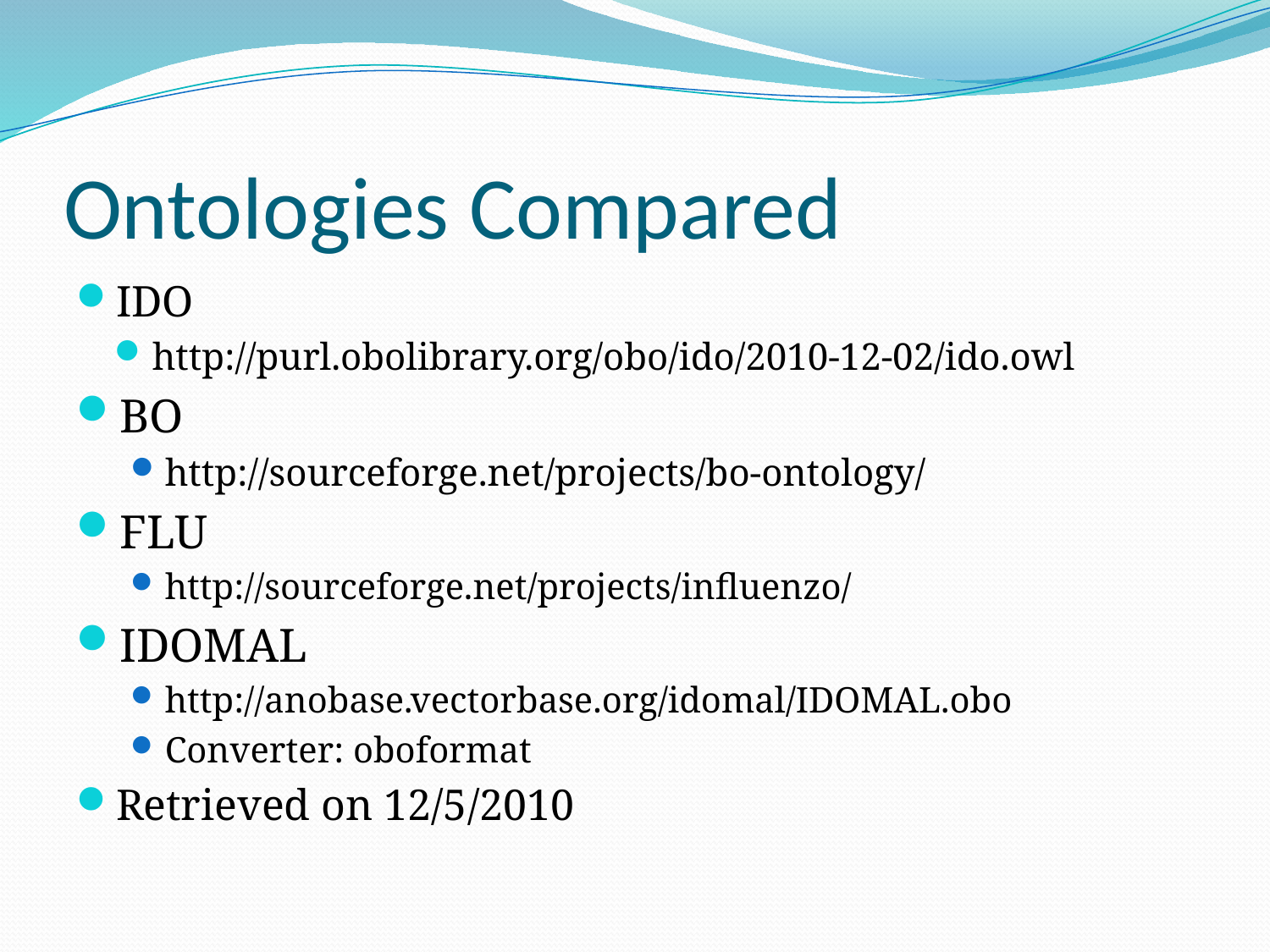

# Ontologies Compared
IDO
http://purl.obolibrary.org/obo/ido/2010-12-02/ido.owl
BO
http://sourceforge.net/projects/bo-ontology/
FLU
http://sourceforge.net/projects/influenzo/
IDOMAL
http://anobase.vectorbase.org/idomal/IDOMAL.obo
Converter: oboformat
Retrieved on 12/5/2010